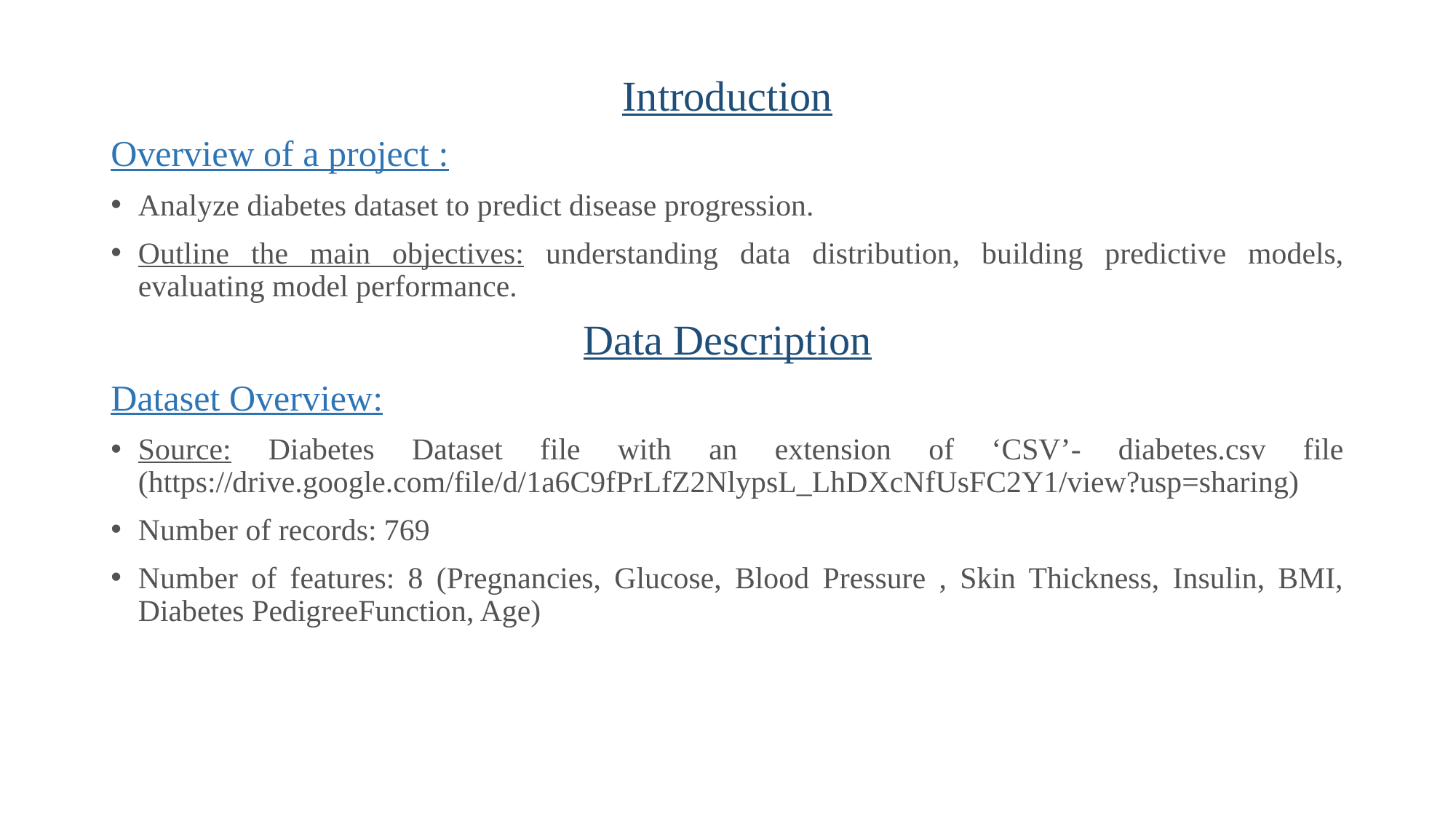

Introduction
Overview of a project :
Analyze diabetes dataset to predict disease progression.
Outline the main objectives: understanding data distribution, building predictive models, evaluating model performance.
Data Description
Dataset Overview:
Source: Diabetes Dataset file with an extension of ‘CSV’- diabetes.csv file (https://drive.google.com/file/d/1a6C9fPrLfZ2NlypsL_LhDXcNfUsFC2Y1/view?usp=sharing)
Number of records: 769
Number of features: 8 (Pregnancies, Glucose, Blood Pressure , Skin Thickness, Insulin, BMI, Diabetes PedigreeFunction, Age)